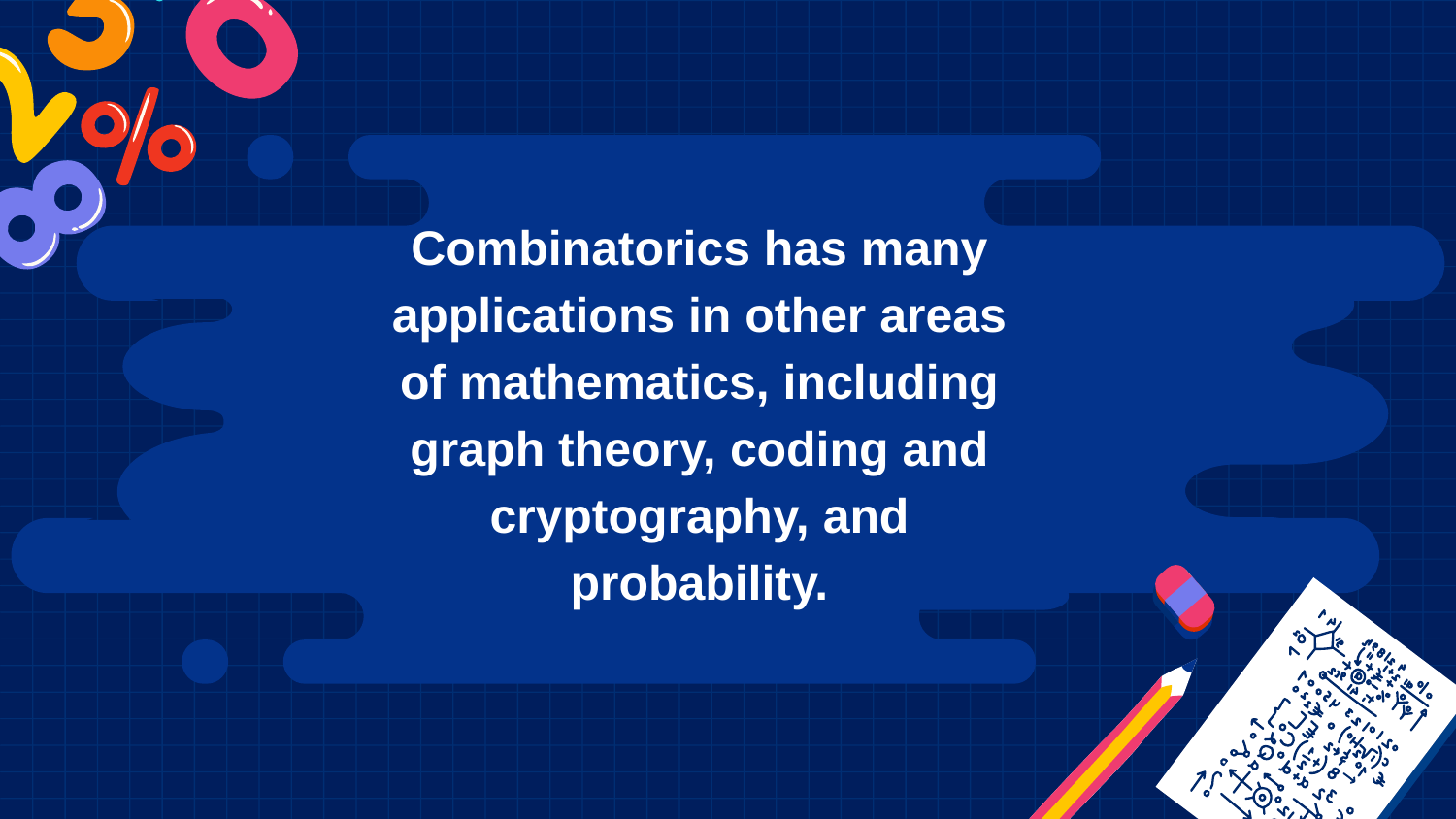

Combinatorics has many applications in other areas of mathematics, including graph theory, coding and cryptography, and probability.